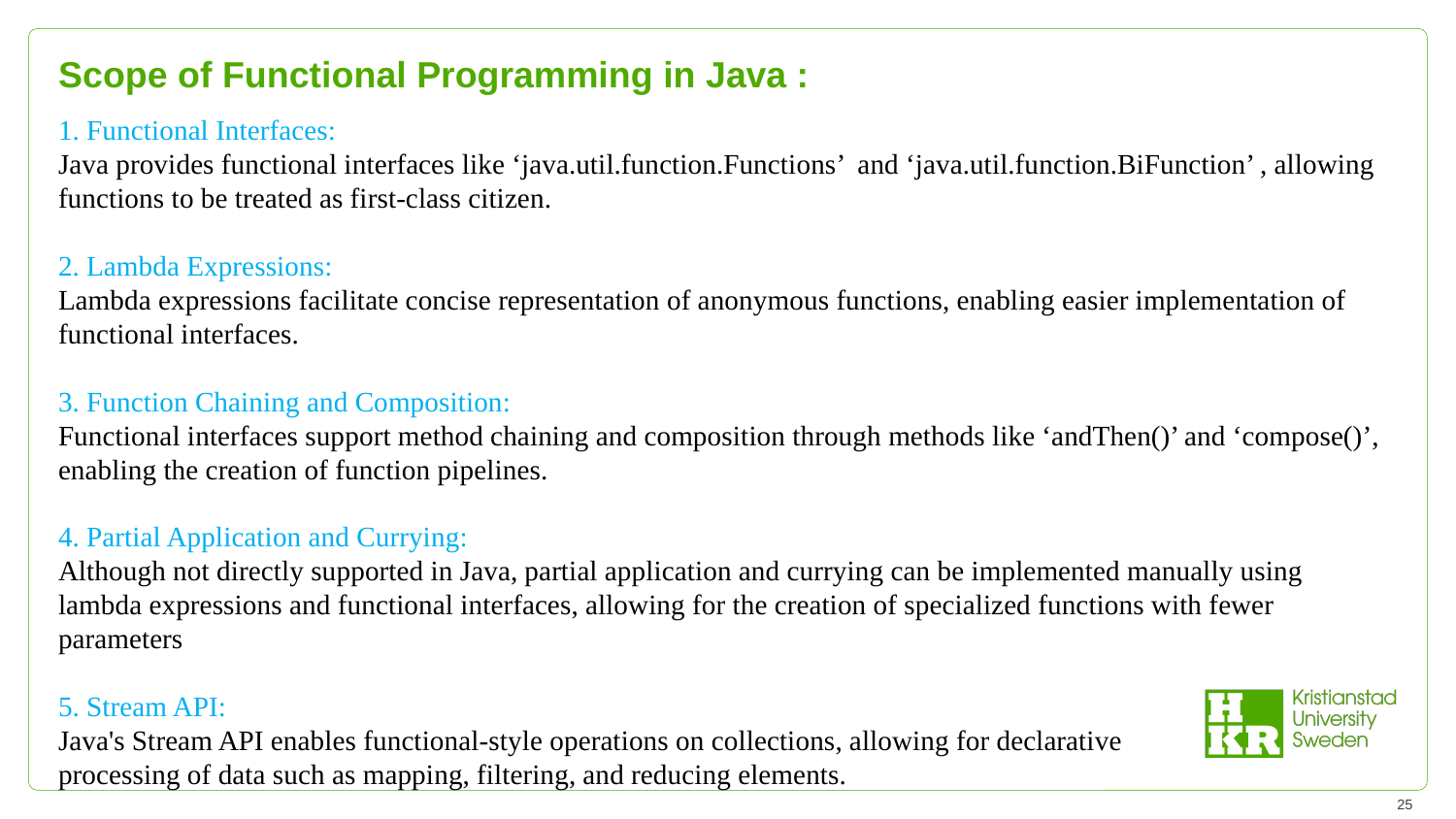

Scope of Functional Programming in Java :
1. Functional Interfaces:
Java provides functional interfaces like ‘java.util.function.Functions’  and ‘java.util.function.BiFunction’ , allowing functions to be treated as first-class citizen.

2. Lambda Expressions:
Lambda expressions facilitate concise representation of anonymous functions, enabling easier implementation of functional interfaces.

3. Function Chaining and Composition:
Functional interfaces support method chaining and composition through methods like ‘andThen()’ and ‘compose()’, enabling the creation of function pipelines.

4. Partial Application and Currying:
Although not directly supported in Java, partial application and currying can be implemented manually using lambda expressions and functional interfaces, allowing for the creation of specialized functions with fewer parameters

5. Stream API:
Java's Stream API enables functional-style operations on collections, allowing for declarative
processing of data such as mapping, filtering, and reducing elements.

25